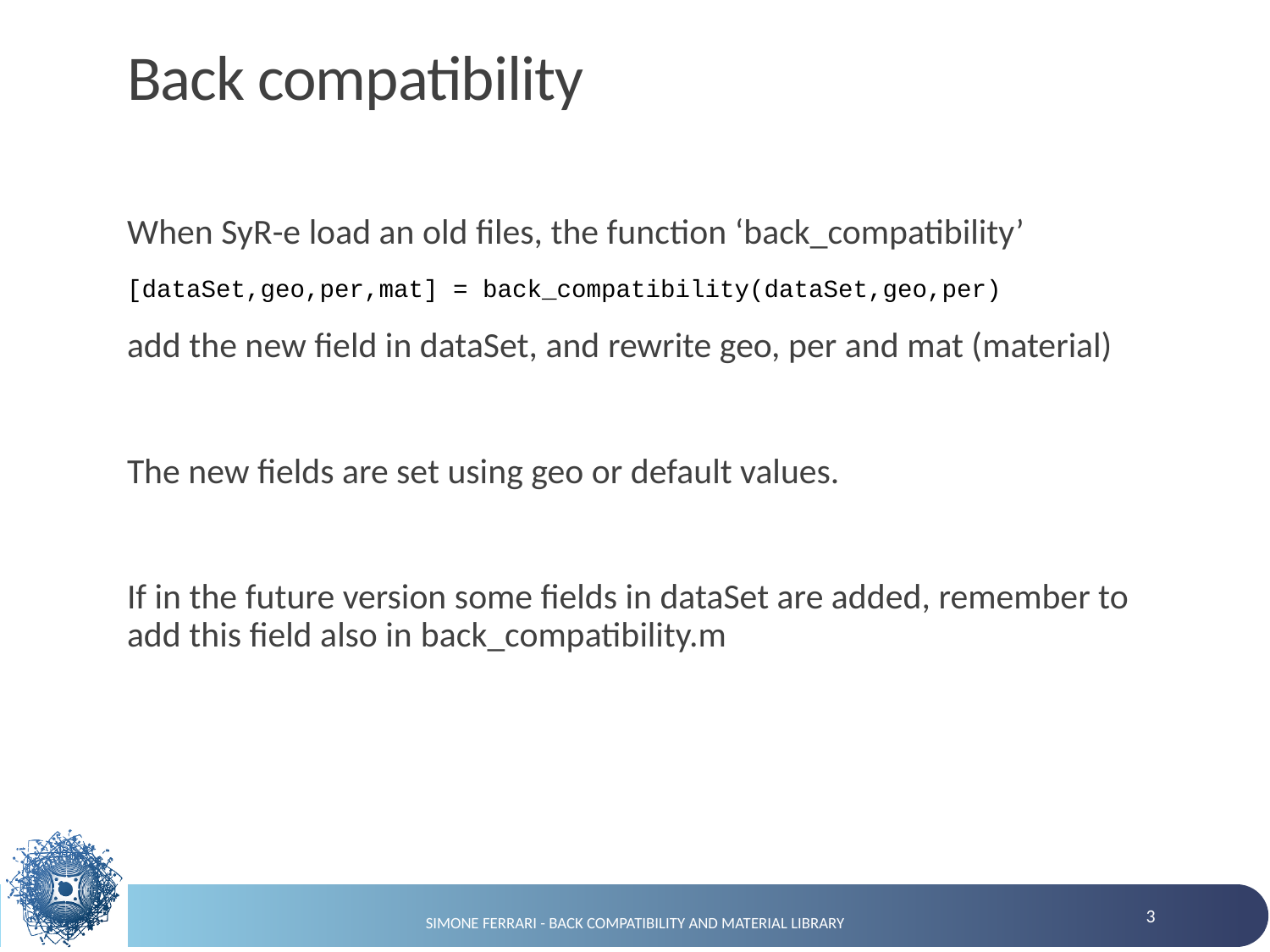

# Back compatibility
When SyR-e load an old files, the function ‘back_compatibility’
[dataSet,geo,per,mat] = back_compatibility(dataSet,geo,per)
add the new field in dataSet, and rewrite geo, per and mat (material)

The new fields are set using geo or default values.

If in the future version some fields in dataSet are added, remember to add this field also in back_compatibility.m
3
Simone Ferrari - back compatibility and material library